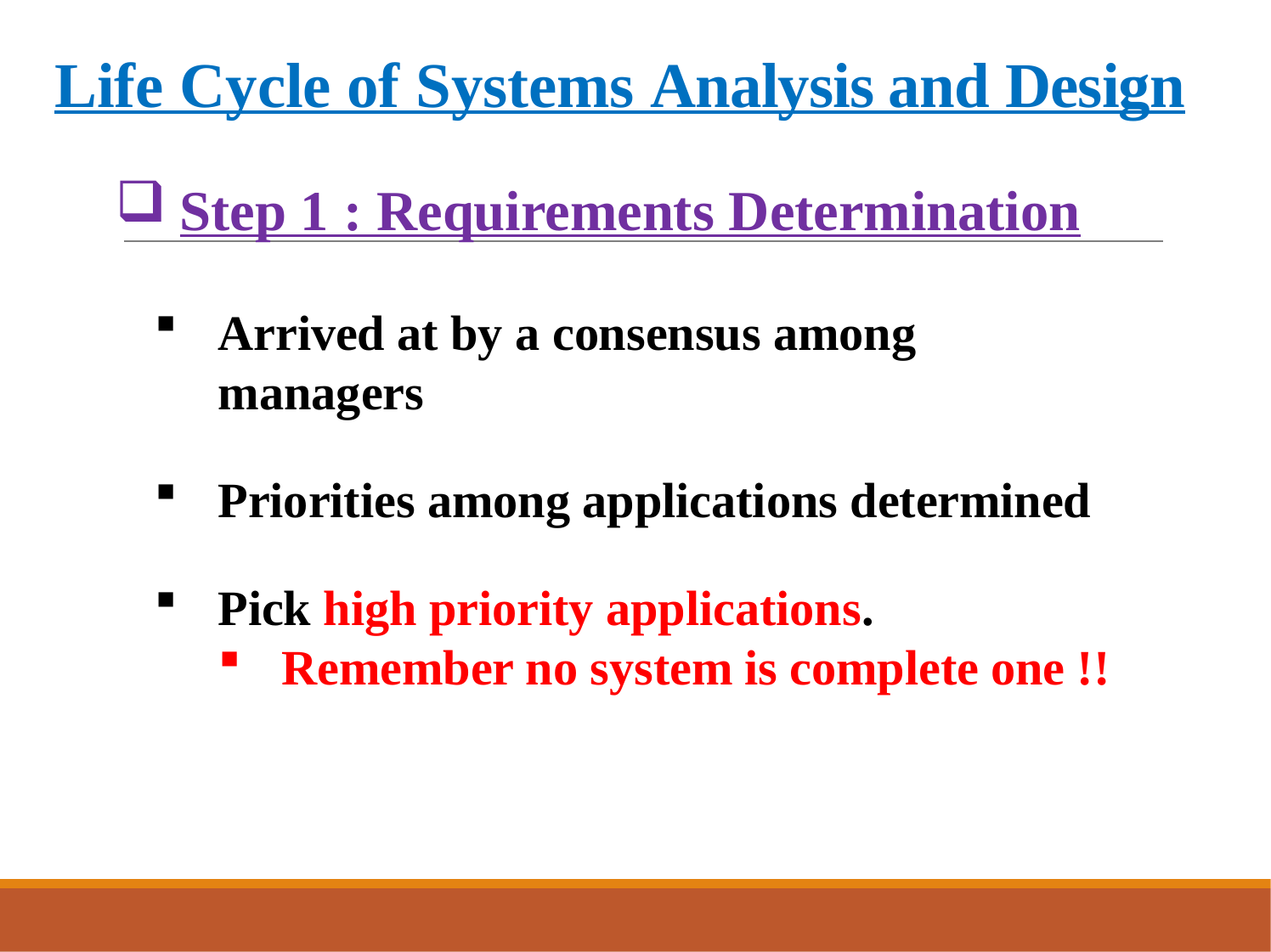

# Life Cycle of Systems Analysis and Design
Step 1 : Requirements Determination

Arrived at by a consensus among managers

Priorities among applications determined

Pick high priority applications.
Remember no system is complete one !!